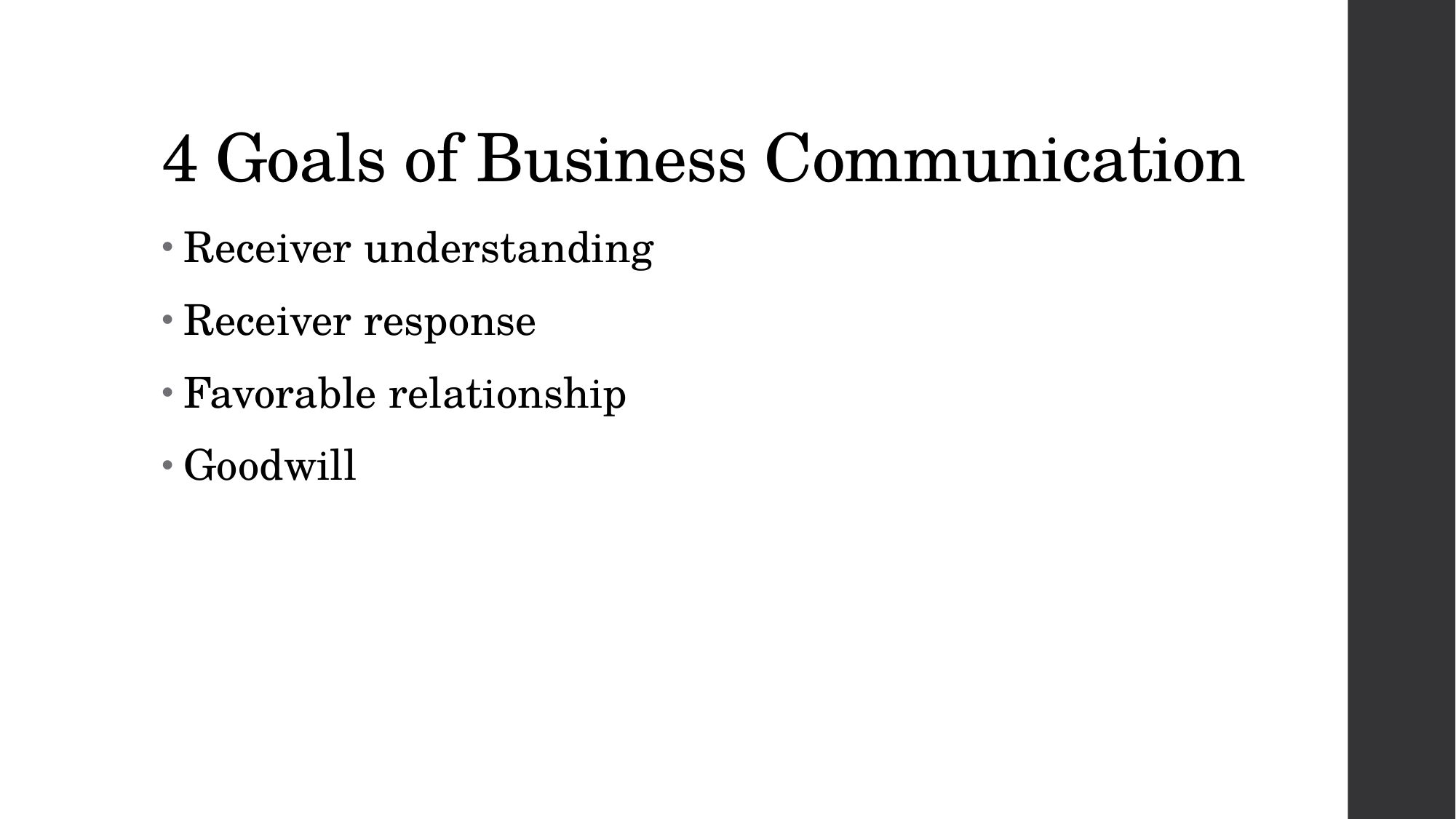

# 4 Goals of Business Communication
Receiver understanding
Receiver response
Favorable relationship
Goodwill